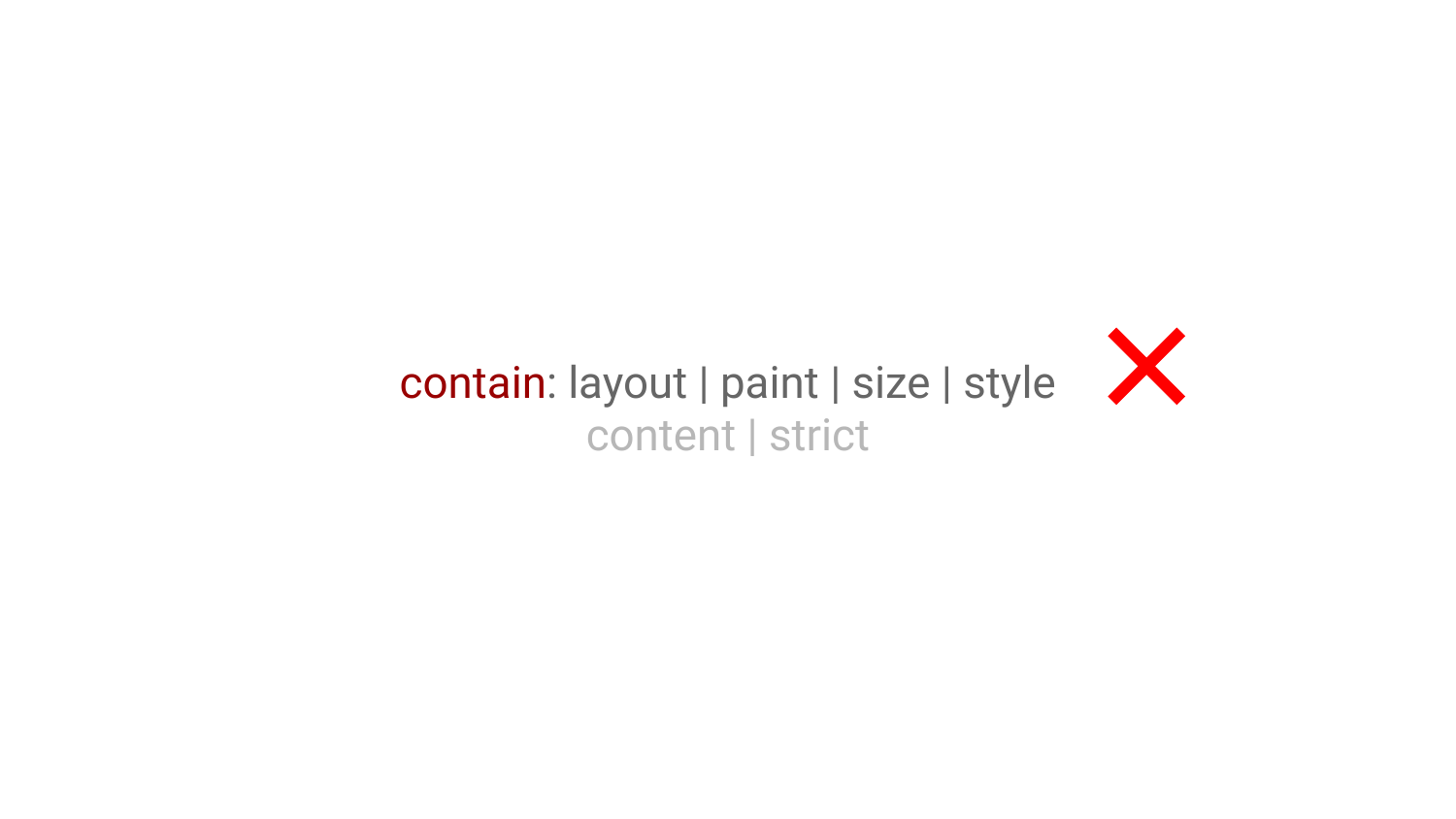

# contain: layout | paint | size | style content | strict